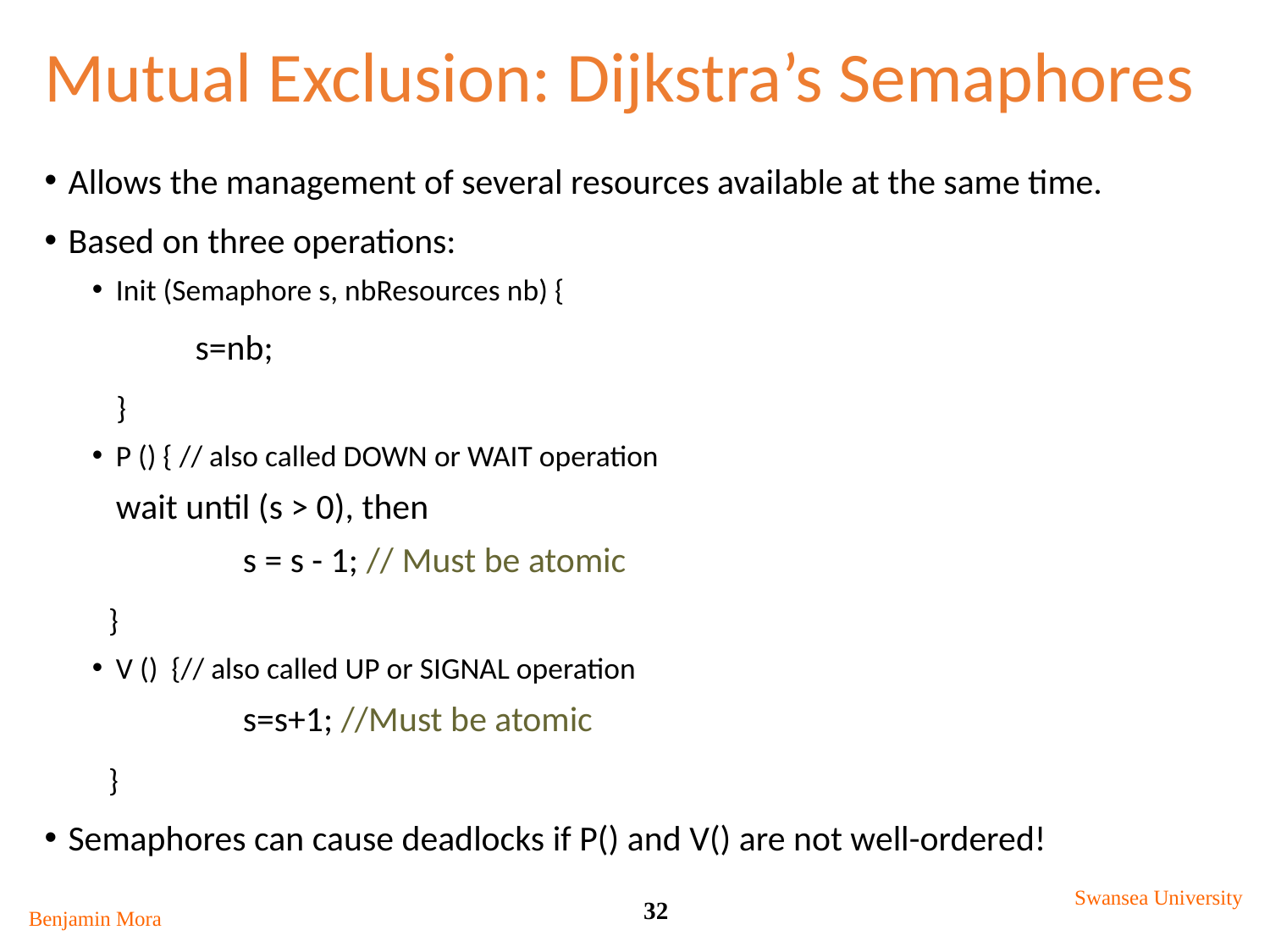

# Mutual Exclusion: Dijkstra’s Semaphores
Allows the management of several resources available at the same time.
Based on three operations:
Init (Semaphore s, nbResources nb) {
		s=nb;
	      }
P () { // also called DOWN or WAIT operation
	wait until (s > 0), then
		s = s - 1; // Must be atomic
	     }
V ()  {// also called UP or SIGNAL operation
		s=s+1; //Must be atomic
	     }
Semaphores can cause deadlocks if P() and V() are not well-ordered!
Swansea University
32
Benjamin Mora